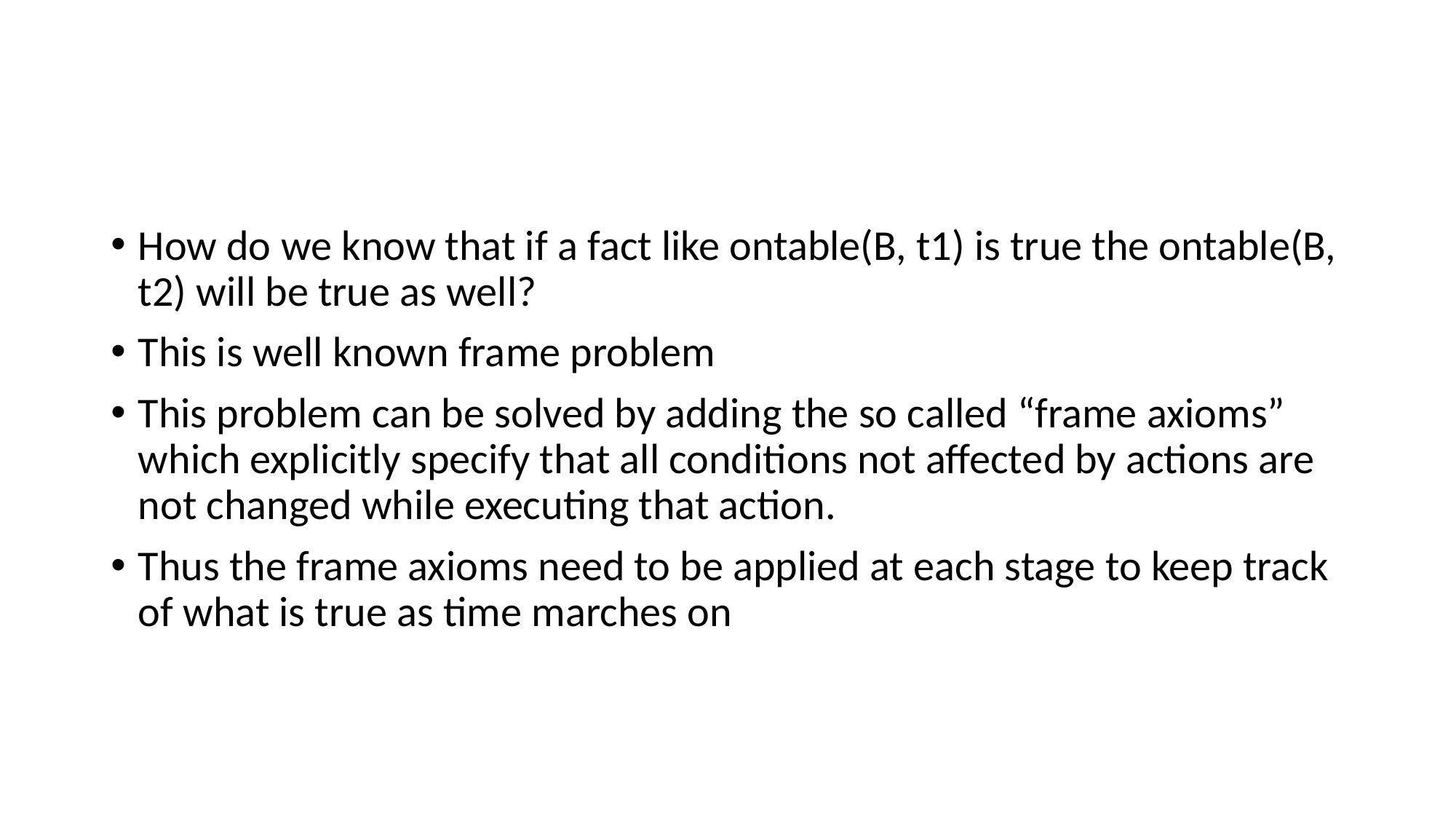

#
How do we know that if a fact like ontable(B, t1) is true the ontable(B, t2) will be true as well?
This is well known frame problem
This problem can be solved by adding the so called “frame axioms” which explicitly specify that all conditions not affected by actions are not changed while executing that action.
Thus the frame axioms need to be applied at each stage to keep track of what is true as time marches on